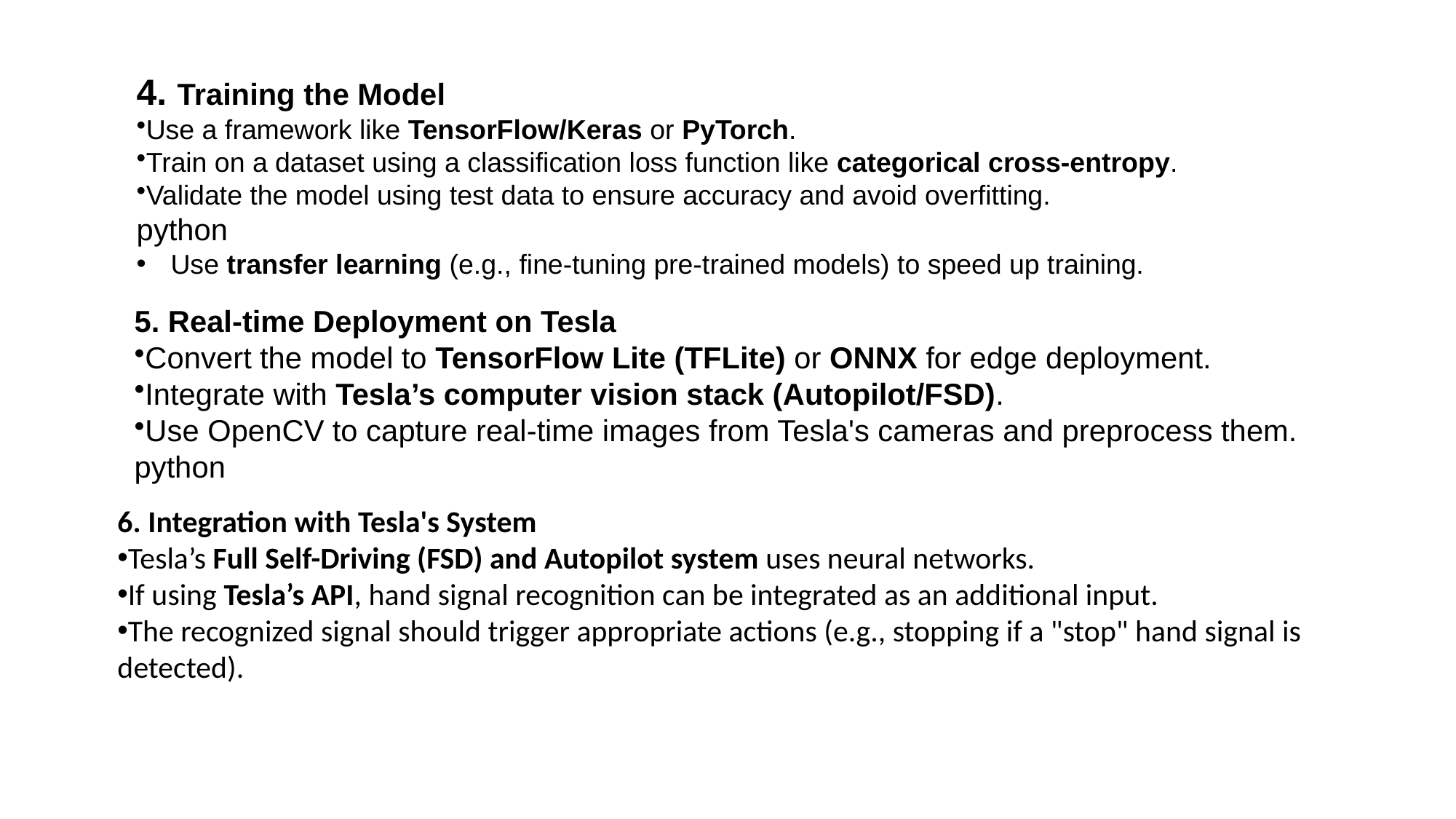

4. Training the Model
Use a framework like TensorFlow/Keras or PyTorch.
Train on a dataset using a classification loss function like categorical cross-entropy.
Validate the model using test data to ensure accuracy and avoid overfitting.
python
Use transfer learning (e.g., fine-tuning pre-trained models) to speed up training.
5. Real-time Deployment on Tesla
Convert the model to TensorFlow Lite (TFLite) or ONNX for edge deployment.
Integrate with Tesla’s computer vision stack (Autopilot/FSD).
Use OpenCV to capture real-time images from Tesla's cameras and preprocess them.
python

6. Integration with Tesla's System
Tesla’s Full Self-Driving (FSD) and Autopilot system uses neural networks.
If using Tesla’s API, hand signal recognition can be integrated as an additional input.
The recognized signal should trigger appropriate actions (e.g., stopping if a "stop" hand signal is detected).